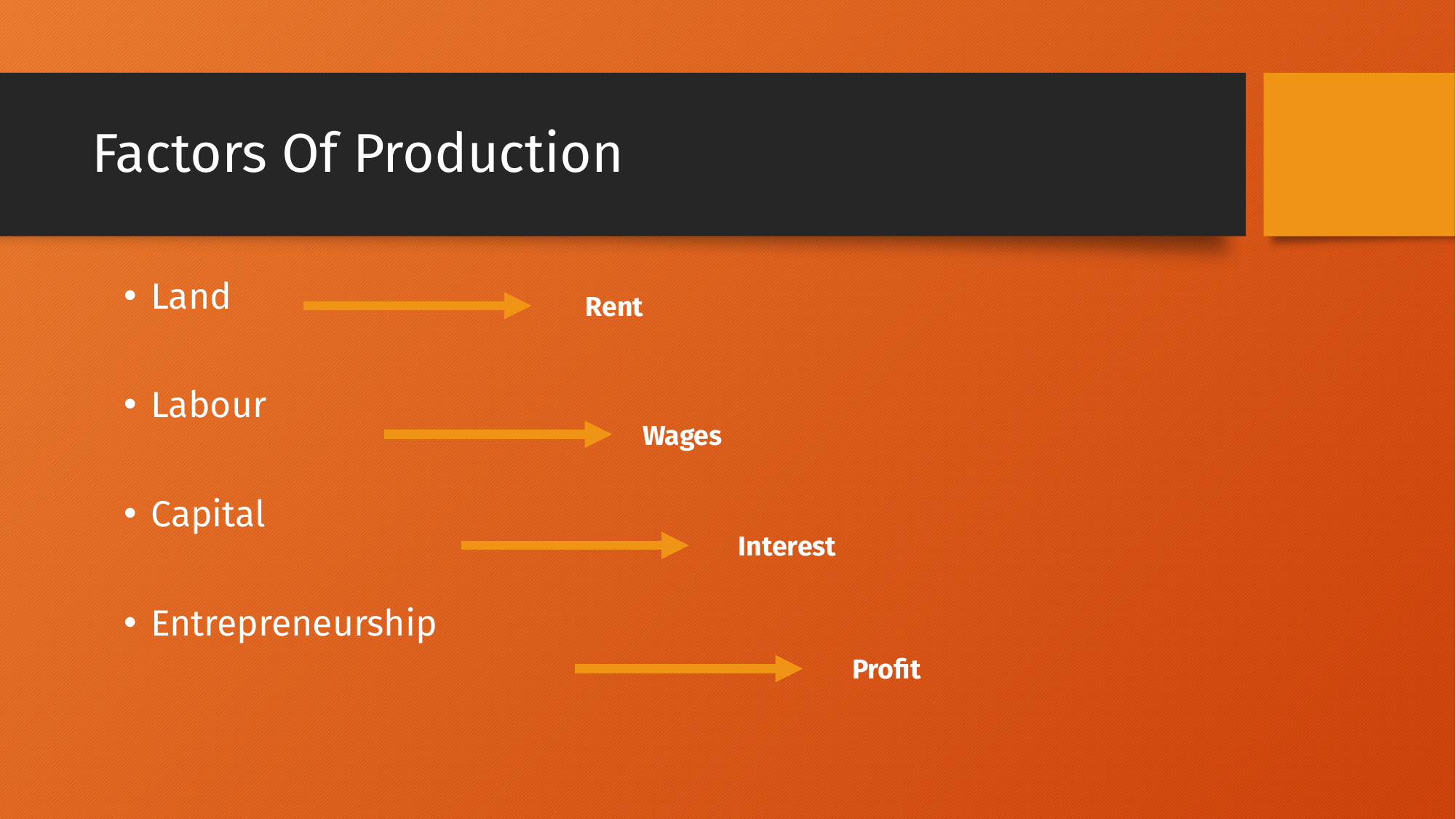

# Factors Of Production
Land

Labour

Capital

Entrepreneurship
Rent
Wages
Interest
Profit